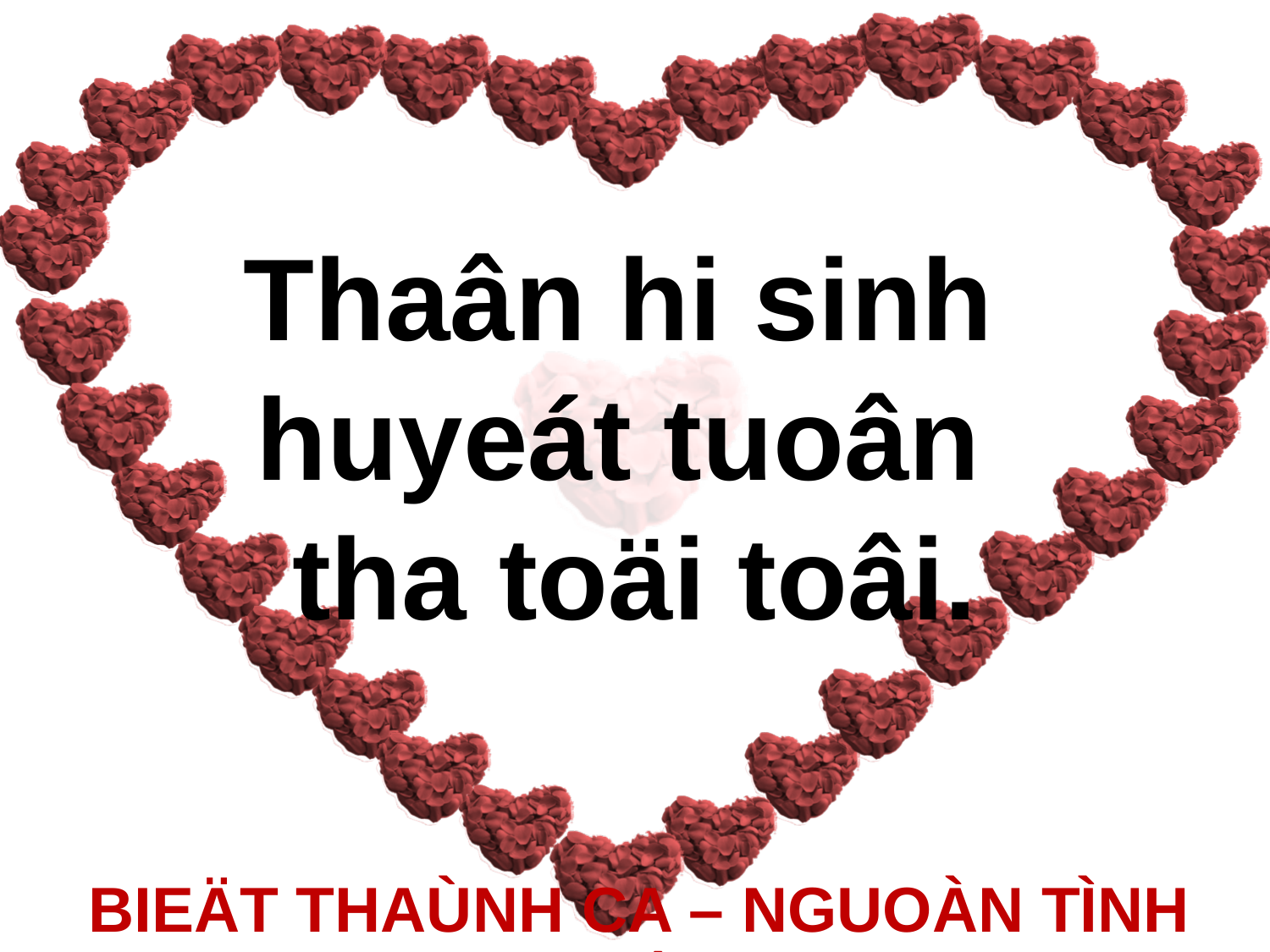

Thaân hi sinh
huyeát tuoân
tha toäi toâi.
BIEÄT THAÙNH CA – NGUOÀN TÌNH YEÂU